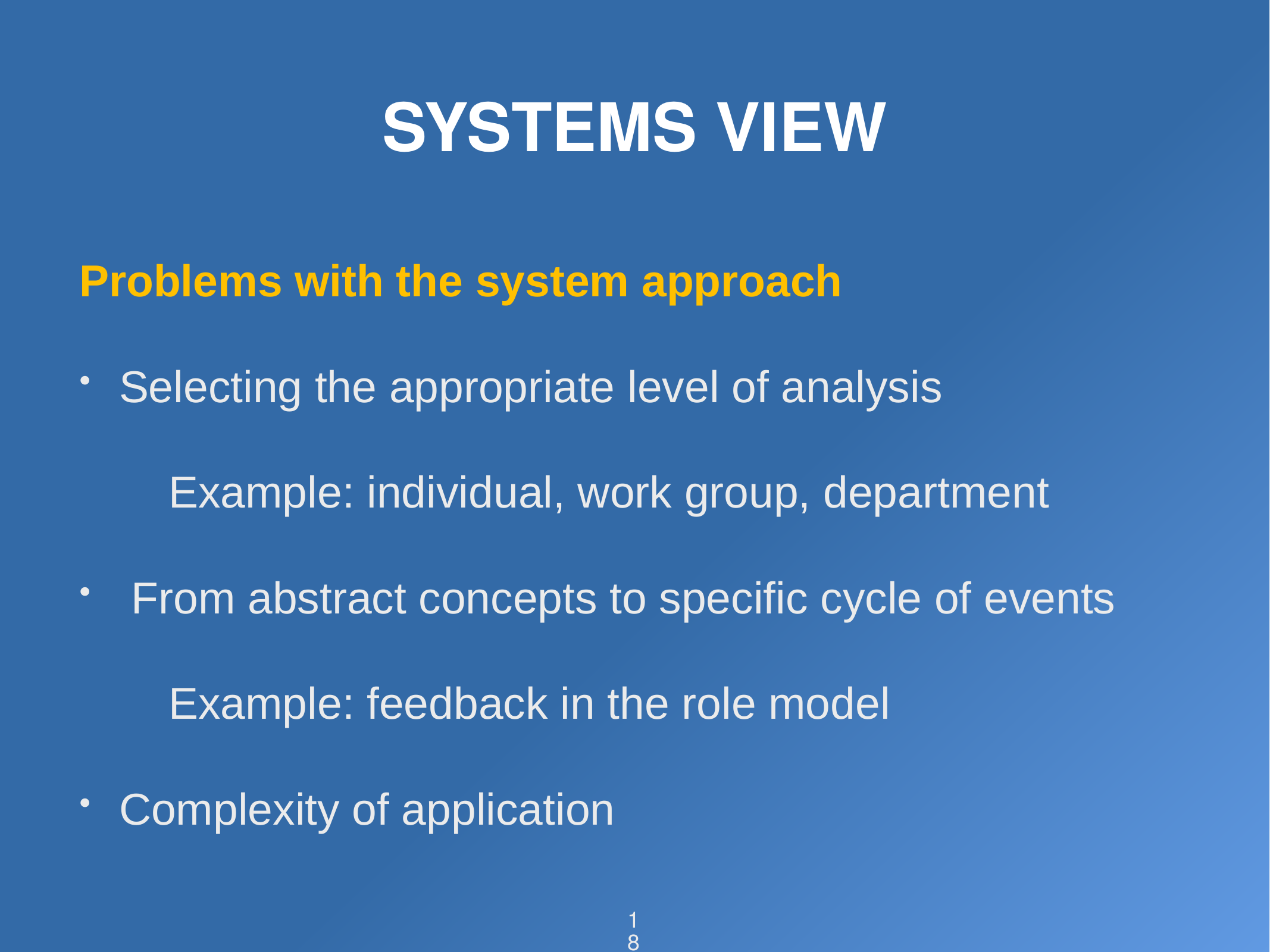

# SYSTEMS VIEW
Problems with the system approach
Selecting the appropriate level of analysis
	Example: individual, work group, department
 From abstract concepts to specific cycle of events
	Example: feedback in the role model
Complexity of application
18